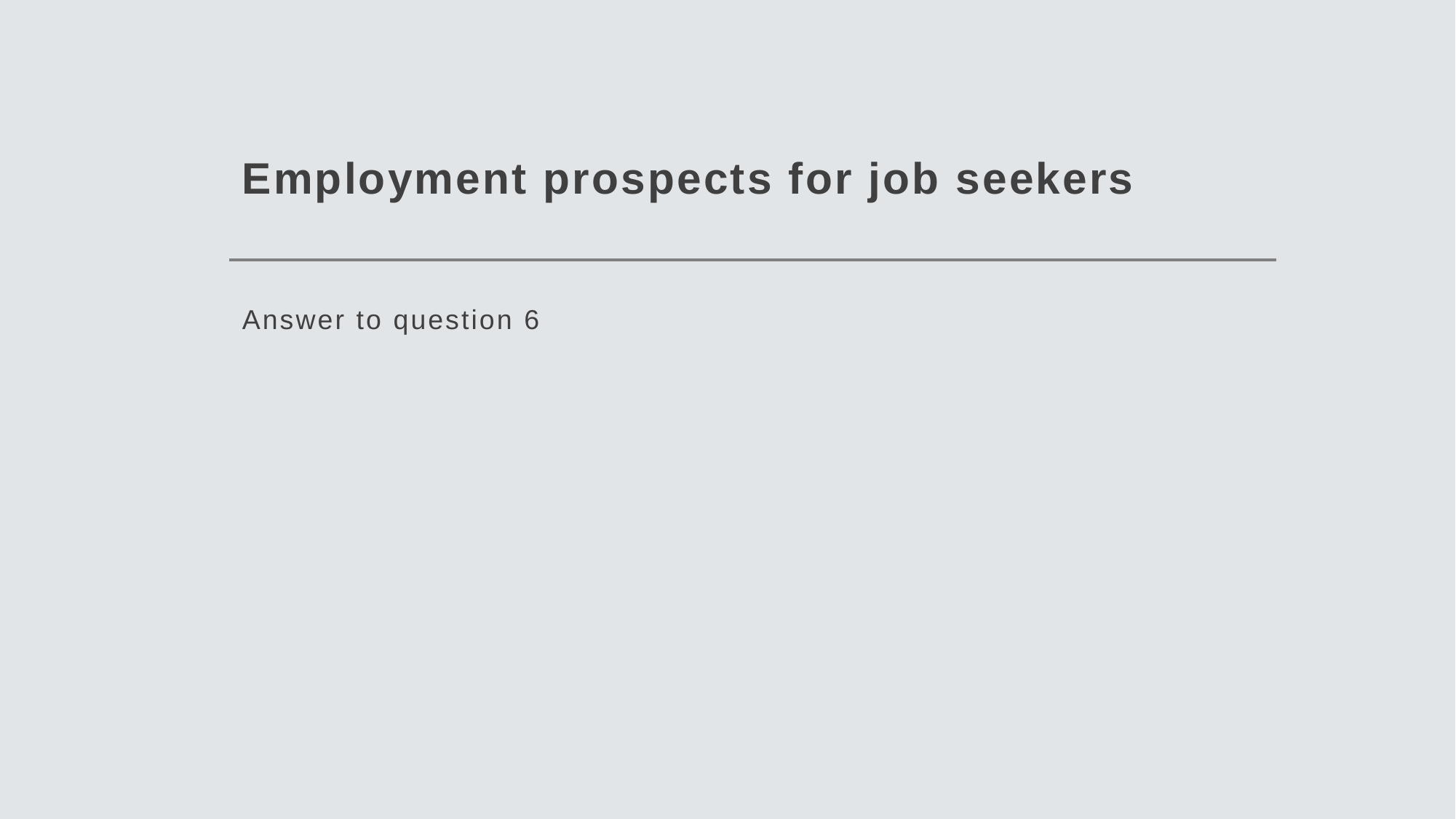

# Employment prospects for job seekers
Answer to question 6